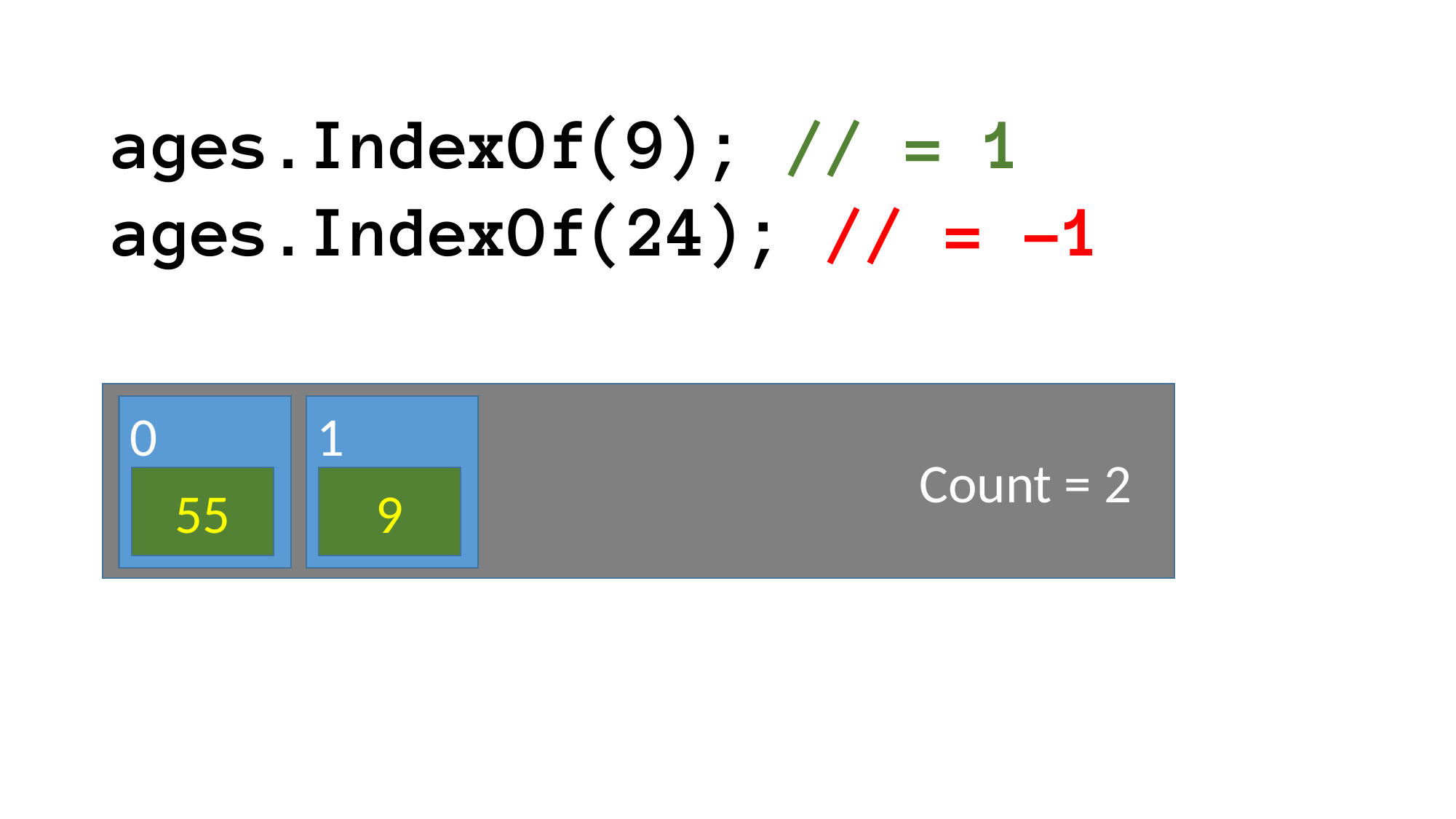

ages.IndexOf(9); // = 1
ages.IndexOf(24); // = -1
Count = 2
0
1
55
9